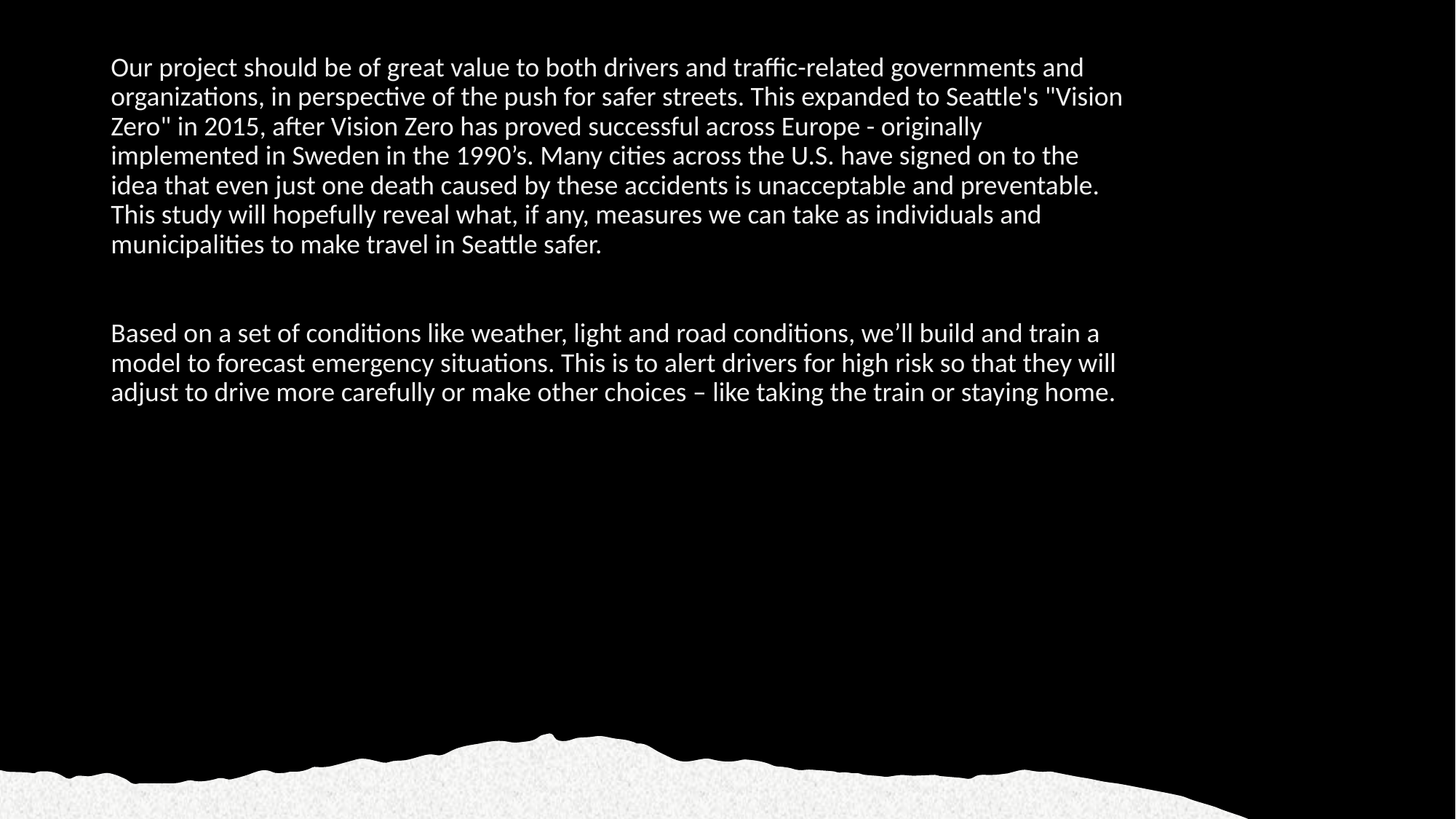

Our project should be of great value to both drivers and traffic-related governments and organizations, in perspective of the push for safer streets. This expanded to Seattle's "Vision Zero" in 2015, after Vision Zero has proved successful across Europe - originally implemented in Sweden in the 1990’s. Many cities across the U.S. have signed on to the idea that even just one death caused by these accidents is unacceptable and preventable. This study will hopefully reveal what, if any, measures we can take as individuals and municipalities to make travel in Seattle safer.

Based on a set of conditions like weather, light and road conditions, we’ll build and train a model to forecast emergency situations. This is to alert drivers for high risk so that they will adjust to drive more carefully or make other choices – like taking the train or staying home.